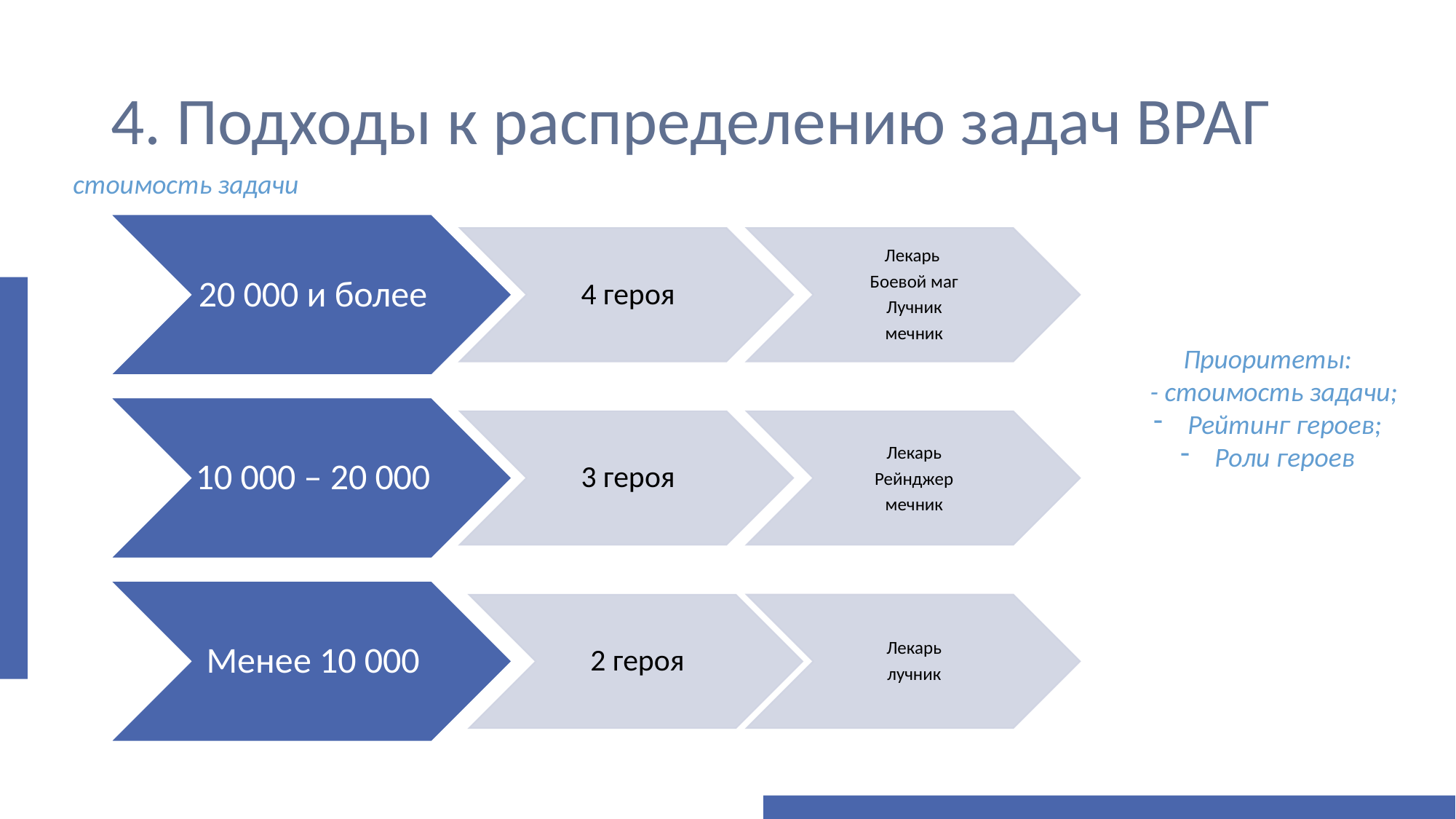

# 4. Подходы к распределению задач ВРАГ
20 000 и более
4 героя
Лекарь
Боевой маг
Лучник
мечник
10 000 – 20 000
3 героя

Лекарь
Рейнджер
мечник

Менее 10 000
2 героя
Лекарь
лучник
стоимость задачи
Приоритет по выручке
Более 20 000 – 4 исполнителя
Боевой маг, лекарь,
10 000 – 20 000 – 3 исполнителя;

Приоритеты:
  - стоимость задачи;
Рейтинг героев;
Роли героев